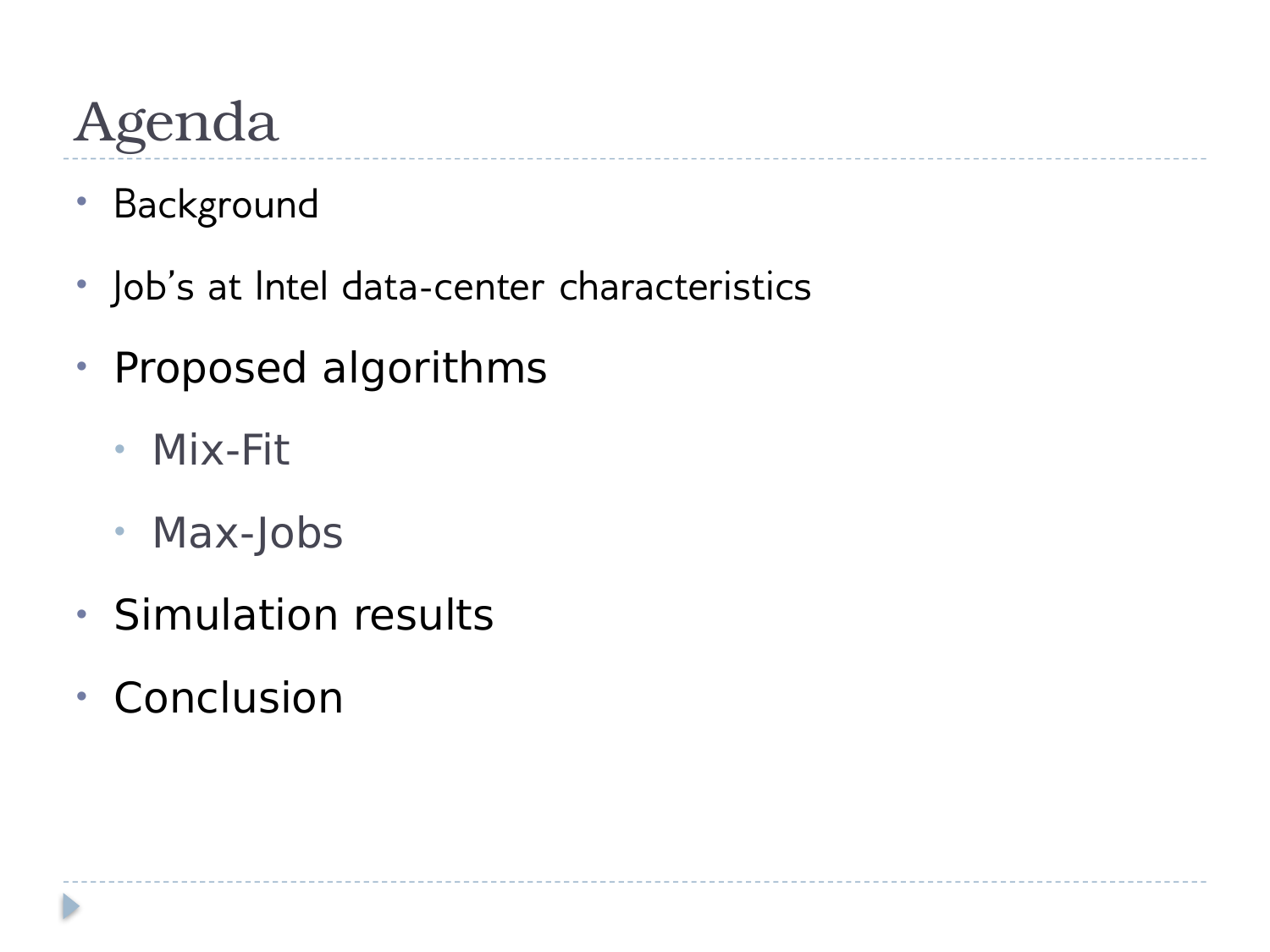

# Agenda
Background
Job’s at Intel data-center characteristics
Proposed algorithms
Mix-Fit
Max-Jobs
Simulation results
Conclusion